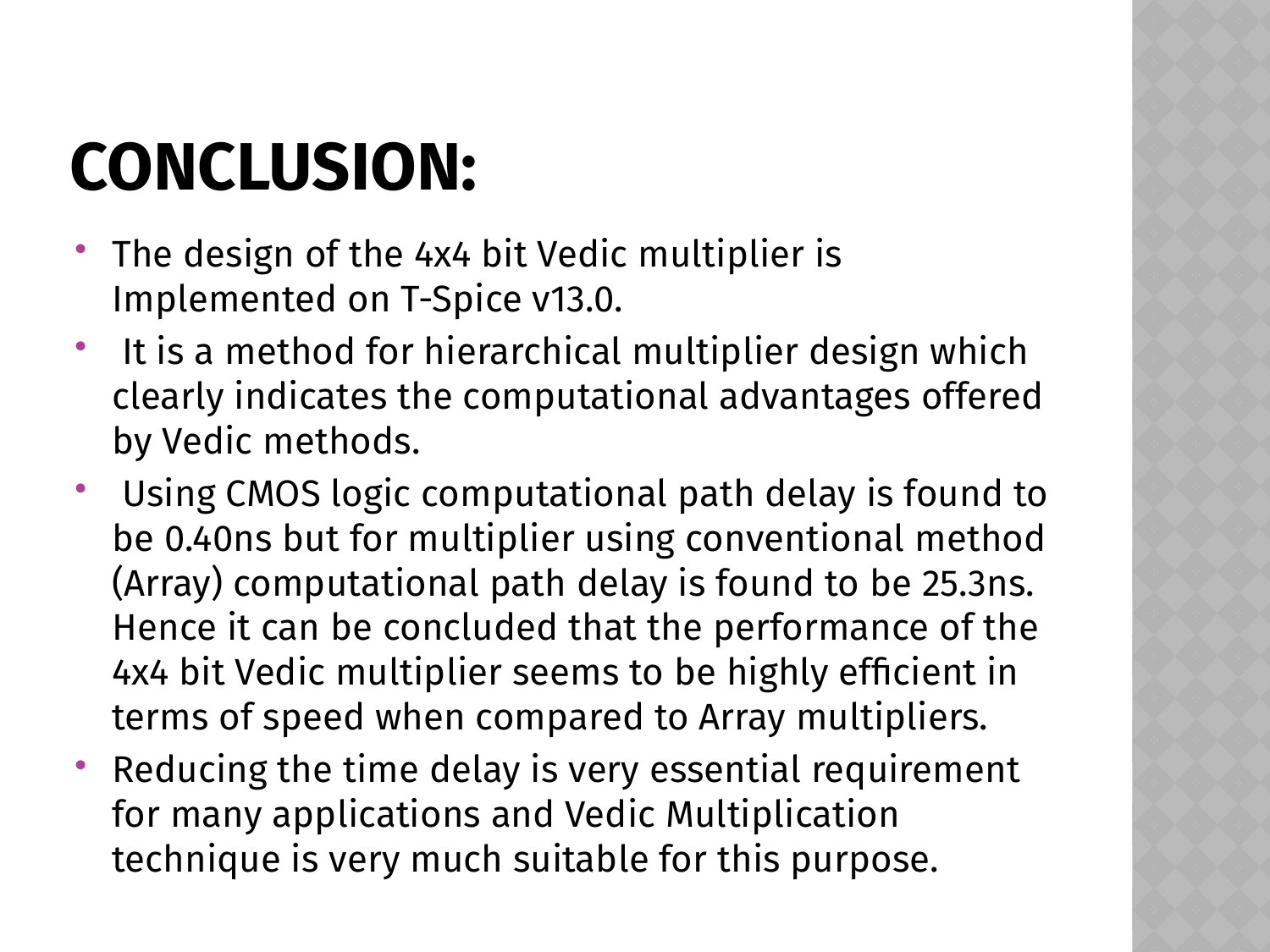

# CONCLUSION:
The design of the 4x4 bit Vedic multiplier is Implemented on T-Spice v13.0.
 It is a method for hierarchical multiplier design which clearly indicates the computational advantages offered by Vedic methods.
 Using CMOS logic computational path delay is found to be 0.40ns but for multiplier using conventional method (Array) computational path delay is found to be 25.3ns.  Hence it can be concluded that the performance of the 4x4 bit Vedic multiplier seems to be highly efficient in terms of speed when compared to Array multipliers.
Reducing the time delay is very essential requirement for many applications and Vedic Multiplication technique is very much suitable for this purpose.